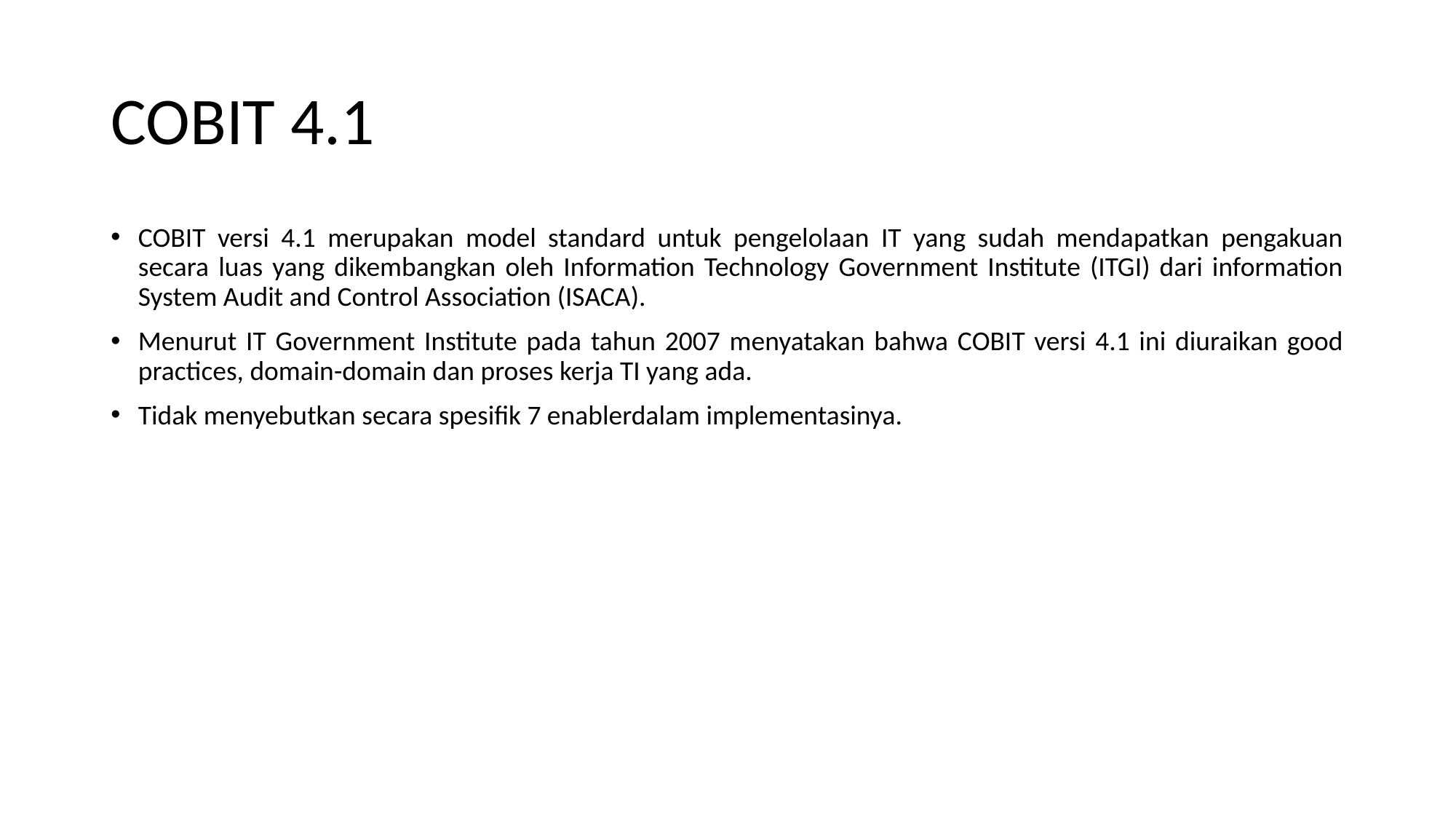

# COBIT 4.1
COBIT versi 4.1 merupakan model standard untuk pengelolaan IT yang sudah mendapatkan pengakuan secara luas yang dikembangkan oleh Information Technology Government Institute (ITGI) dari information System Audit and Control Association (ISACA).
Menurut IT Government Institute pada tahun 2007 menyatakan bahwa COBIT versi 4.1 ini diuraikan good practices, domain-domain dan proses kerja TI yang ada.
Tidak menyebutkan secara spesifik 7 enablerdalam implementasinya.